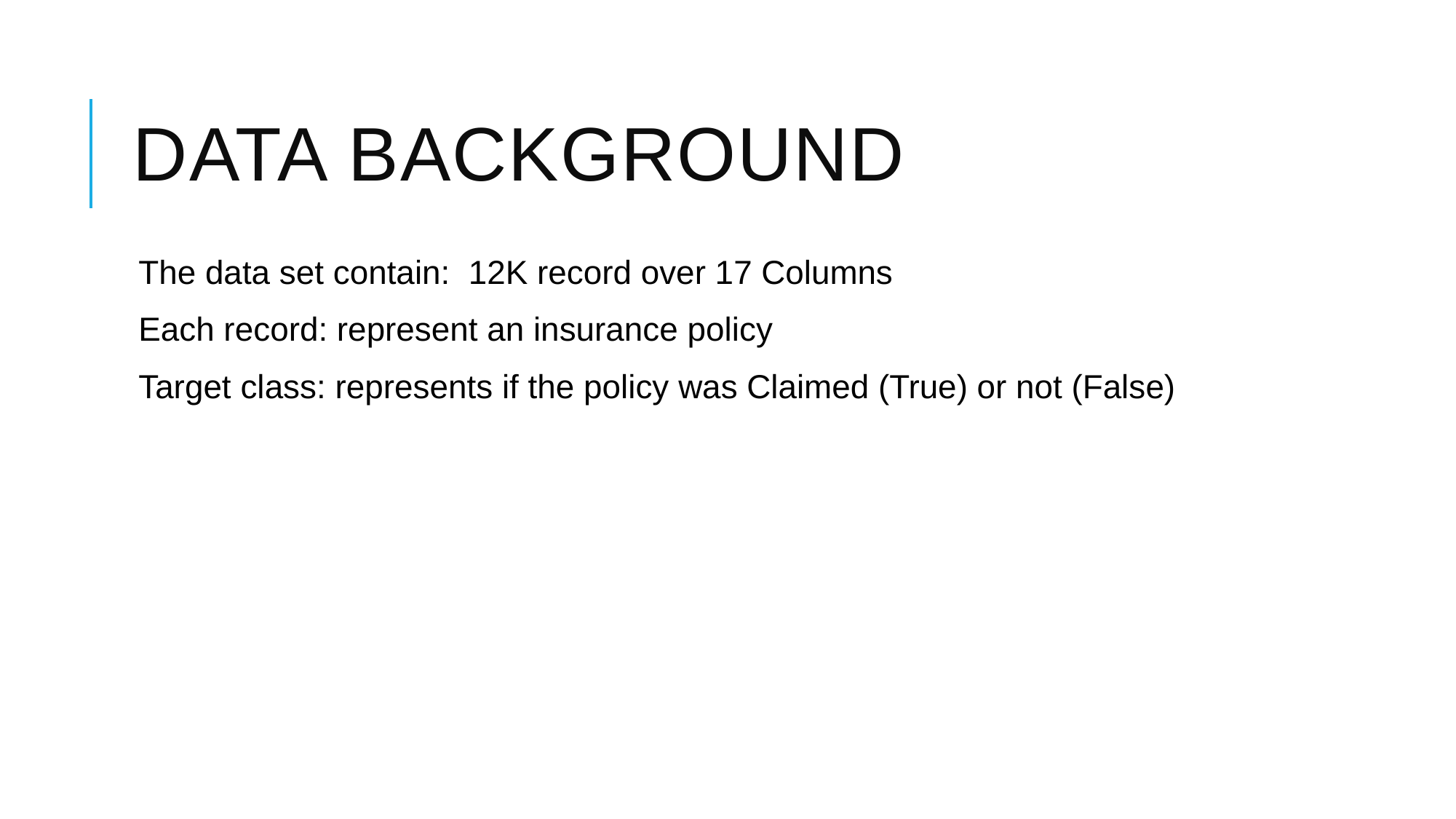

# Data Background
The data set contain:  12K record over 17 Columns
Each record: represent an insurance policy
Target class: represents if the policy was Claimed (True) or not (False)